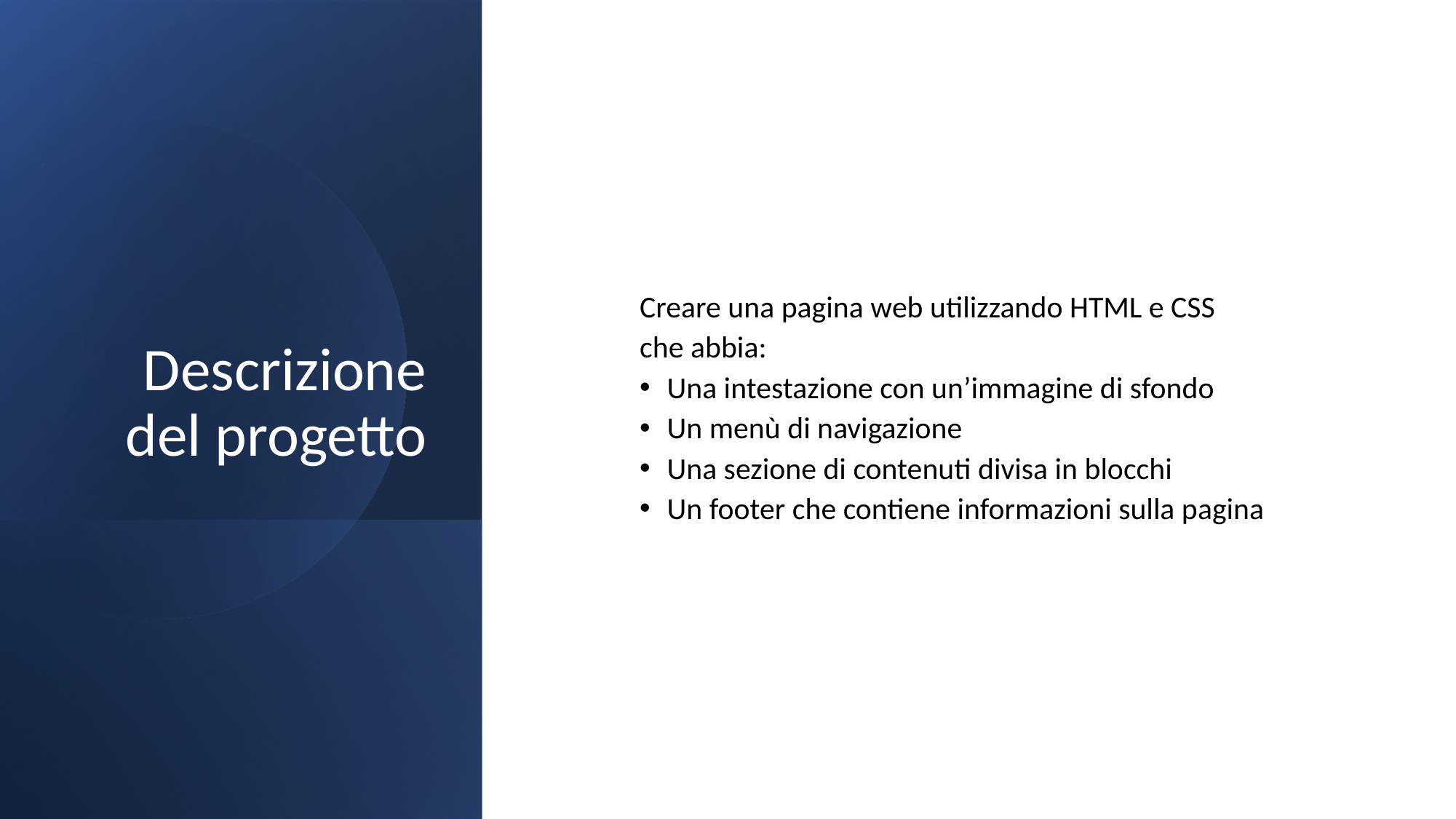

# Descrizione del progetto
Creare una pagina web utilizzando HTML e CSS
che abbia:
Una intestazione con un’immagine di sfondo
Un menù di navigazione
Una sezione di contenuti divisa in blocchi
Un footer che contiene informazioni sulla pagina